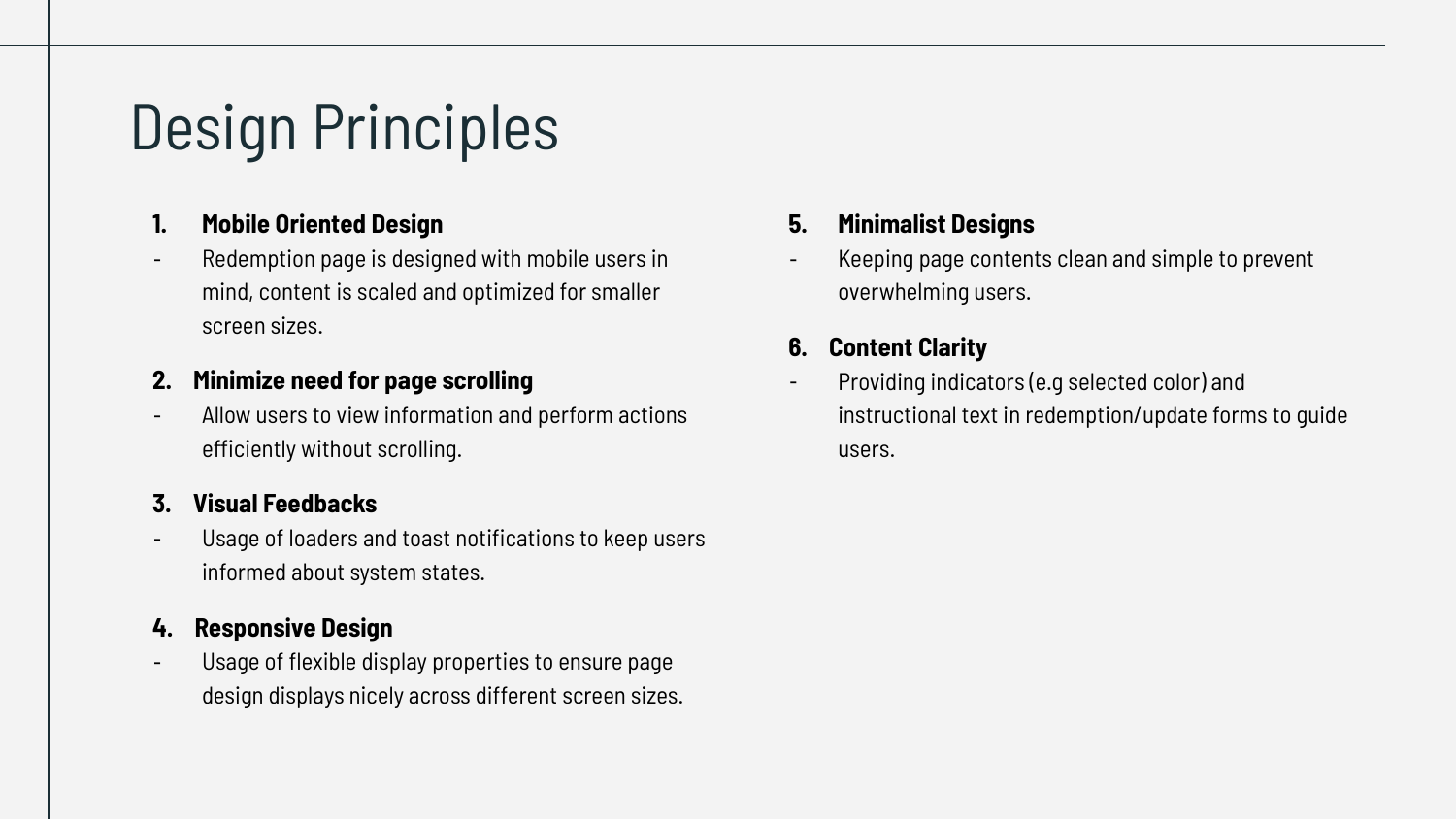

# Design Principles
Mobile Oriented Design
Redemption page is designed with mobile users in mind, content is scaled and optimized for smaller screen sizes.
2.    Minimize need for page scrolling
Allow users to view information and perform actions efficiently without scrolling.
3.    Visual Feedbacks
Usage of loaders and toast notifications to keep users informed about system states.
4.    Responsive Design
Usage of flexible display properties to ensure page design displays nicely across different screen sizes.
Minimalist Designs
Keeping page contents clean and simple to prevent overwhelming users.
6.    Content Clarity
Providing indicators (e.g selected color) and instructional text in redemption/update forms to guide users.